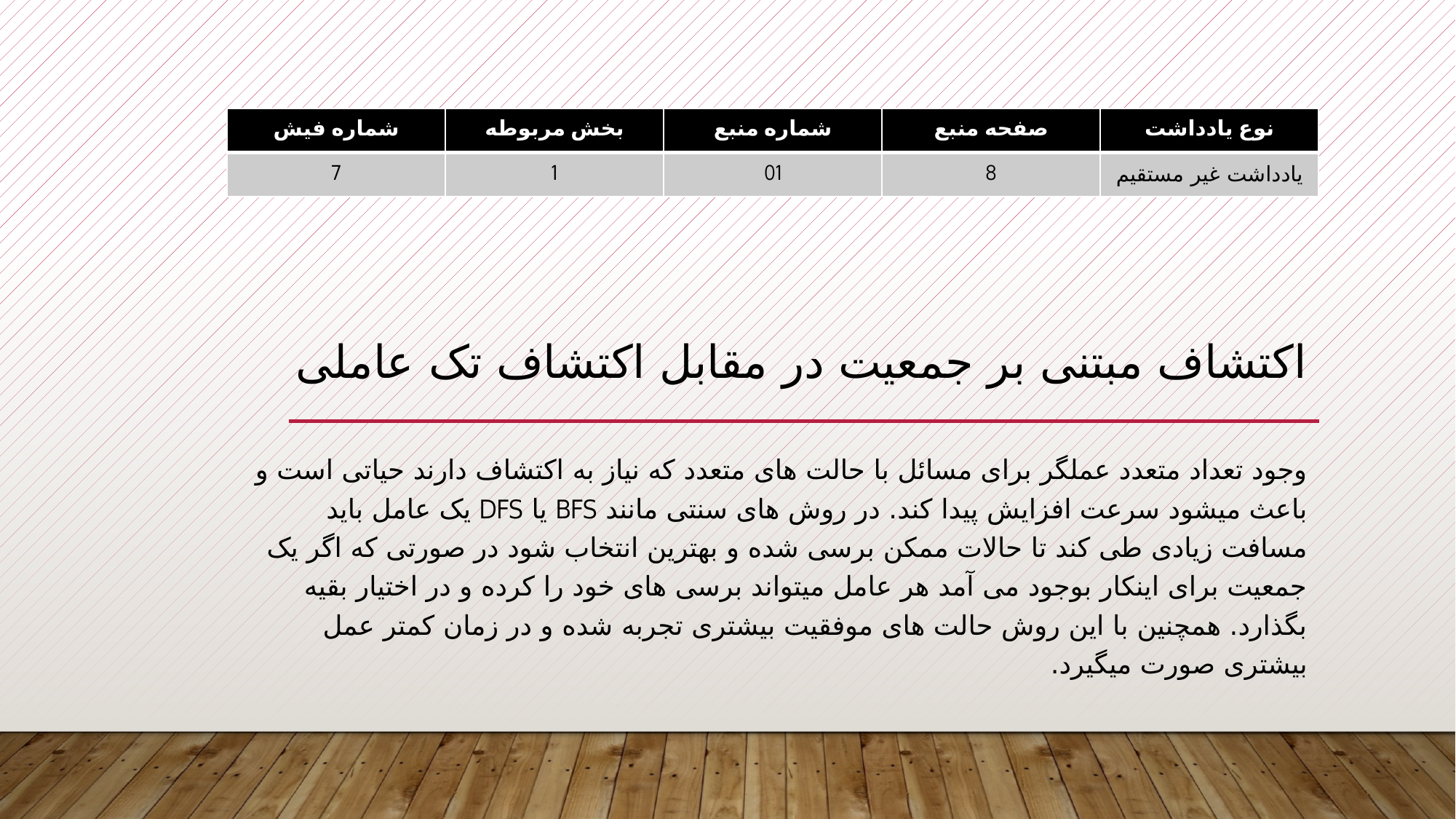

| شماره فیش | بخش مربوطه | شماره منبع | صفحه منبع | نوع یادداشت |
| --- | --- | --- | --- | --- |
| 7 | 1 | 01 | 8 | یادداشت غیر مستقیم |
# اکتشاف مبتنی بر جمعیت در مقابل اکتشاف تک عاملی
وجود تعداد متعدد عملگر برای مسائل با حالت های متعدد که نیاز به اکتشاف دارند حیاتی است و باعث میشود سرعت افزایش پیدا کند. در روش های سنتی مانند BFS یا DFS یک عامل باید مسافت زیادی طی کند تا حالات ممکن برسی شده و بهترین انتخاب شود در صورتی که اگر یک جمعیت برای اینکار بوجود می آمد هر عامل میتواند برسی های خود را کرده و در اختیار بقیه بگذارد. همچنین با این روش حالت های موفقیت بیشتری تجربه شده و در زمان کمتر عمل بیشتری صورت میگیرد.